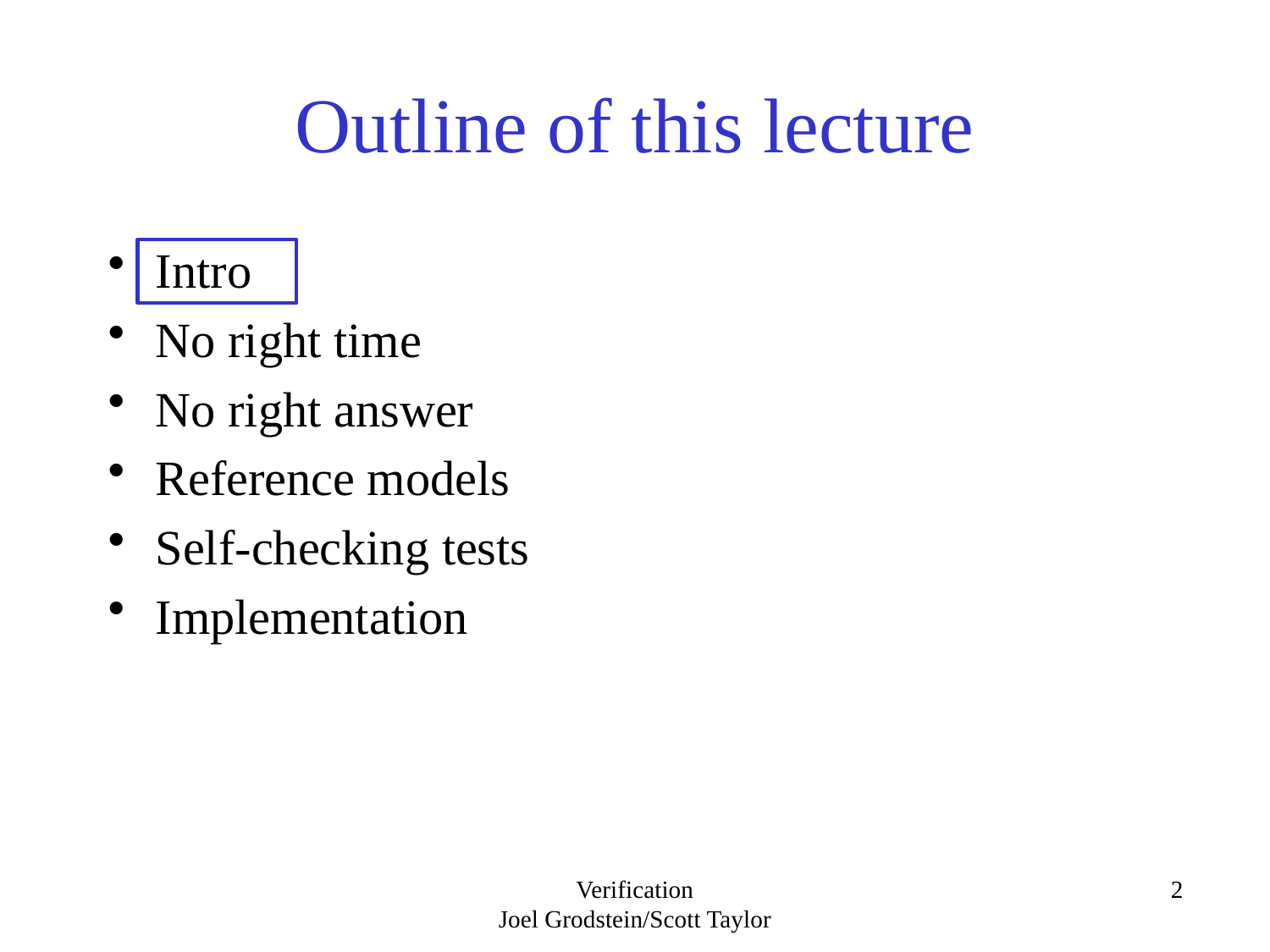

# Outline of this lecture
Intro
No right time
No right answer
Reference models
Self-checking tests
Implementation

Verification
Joel Grodstein/Scott Taylor